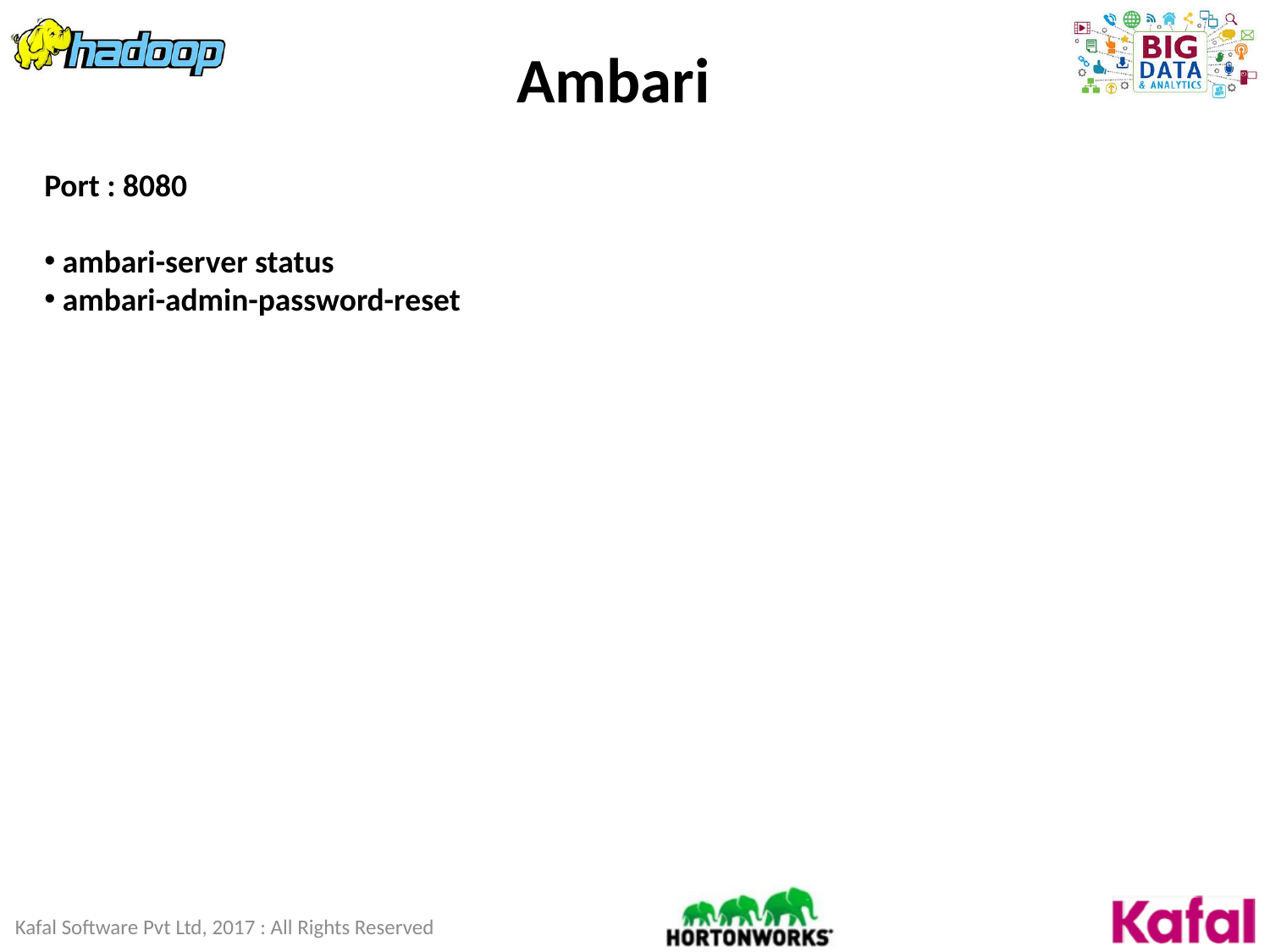

# Ambari
Port : 8080

 ambari-server status
 ambari-admin-password-reset
Kafal Software Pvt Ltd, 2017 : All Rights Reserved